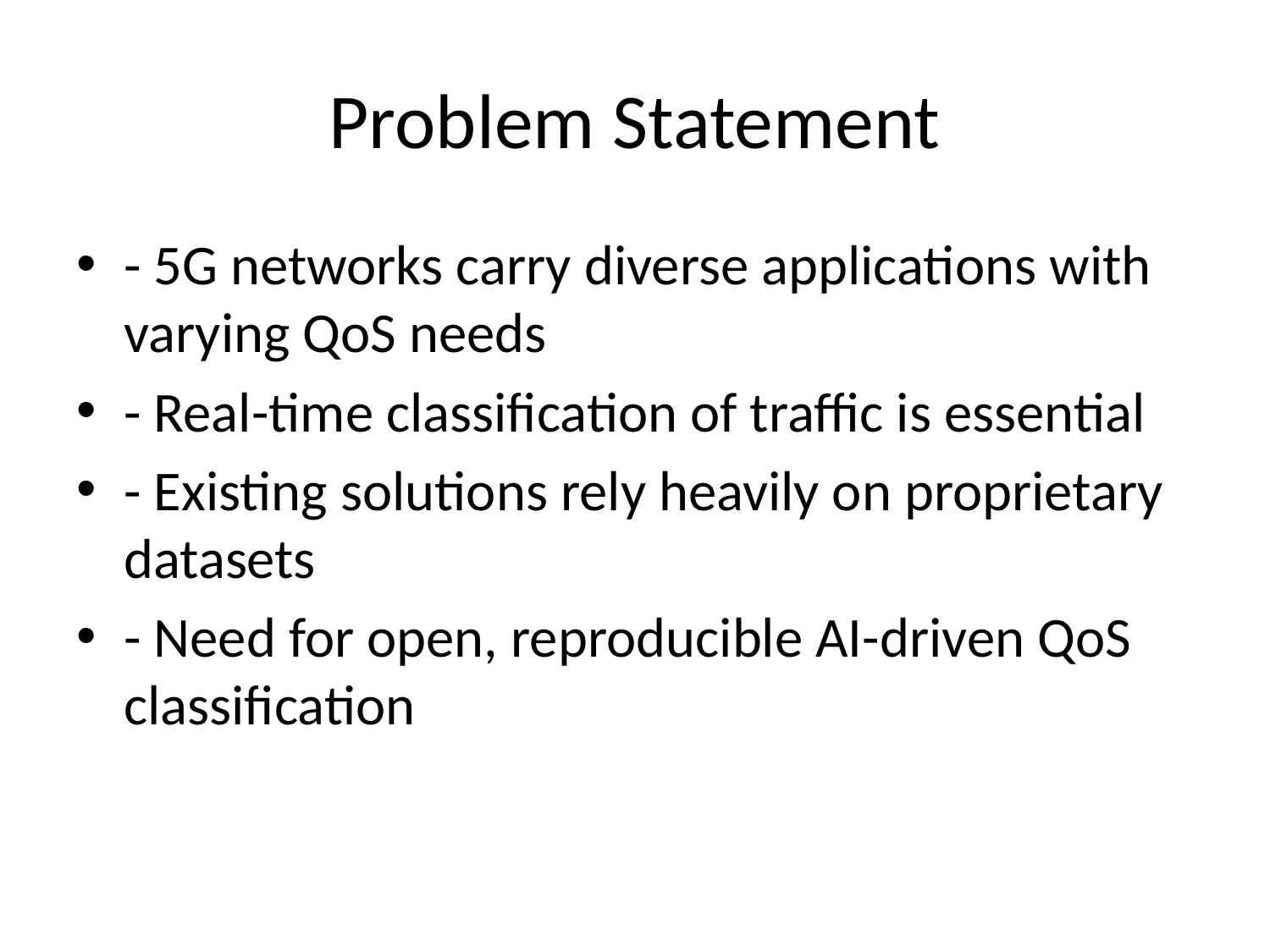

# Problem Statement
- 5G networks carry diverse applications with varying QoS needs
- Real-time classification of traffic is essential
- Existing solutions rely heavily on proprietary datasets
- Need for open, reproducible AI-driven QoS classification